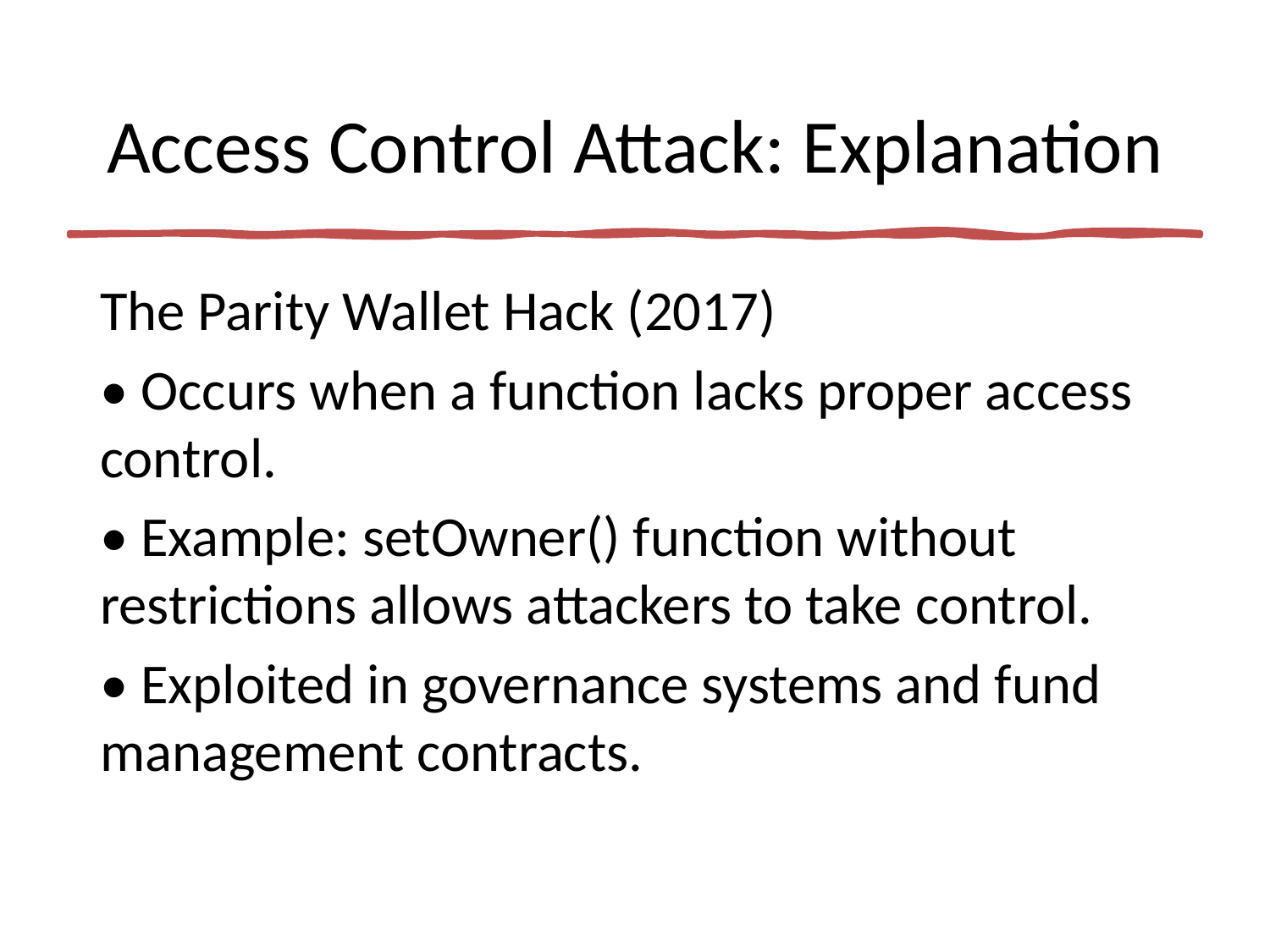

# Access Control Attack: Explanation

The Parity Wallet Hack (2017)
• Occurs when a function lacks proper access control.
• Example: setOwner() function without restrictions allows attackers to take control.
• Exploited in governance systems and fund management contracts.